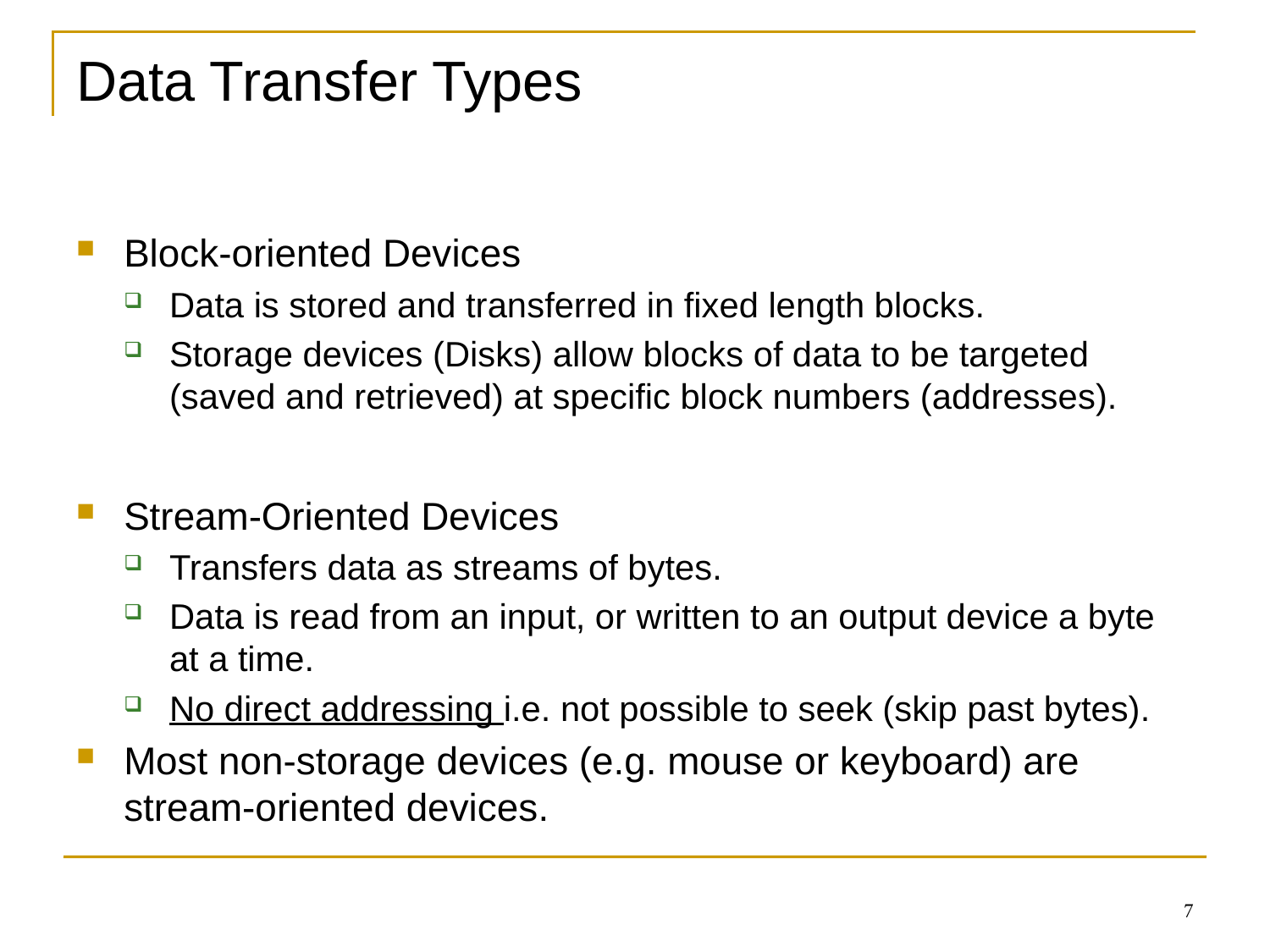

# Data Transfer Types
Block-oriented Devices
Data is stored and transferred in fixed length blocks.
Storage devices (Disks) allow blocks of data to be targeted (saved and retrieved) at specific block numbers (addresses).

Stream-Oriented Devices
Transfers data as streams of bytes.
Data is read from an input, or written to an output device a byte at a time.
No direct addressing i.e. not possible to seek (skip past bytes).
Most non-storage devices (e.g. mouse or keyboard) are stream-oriented devices.
7